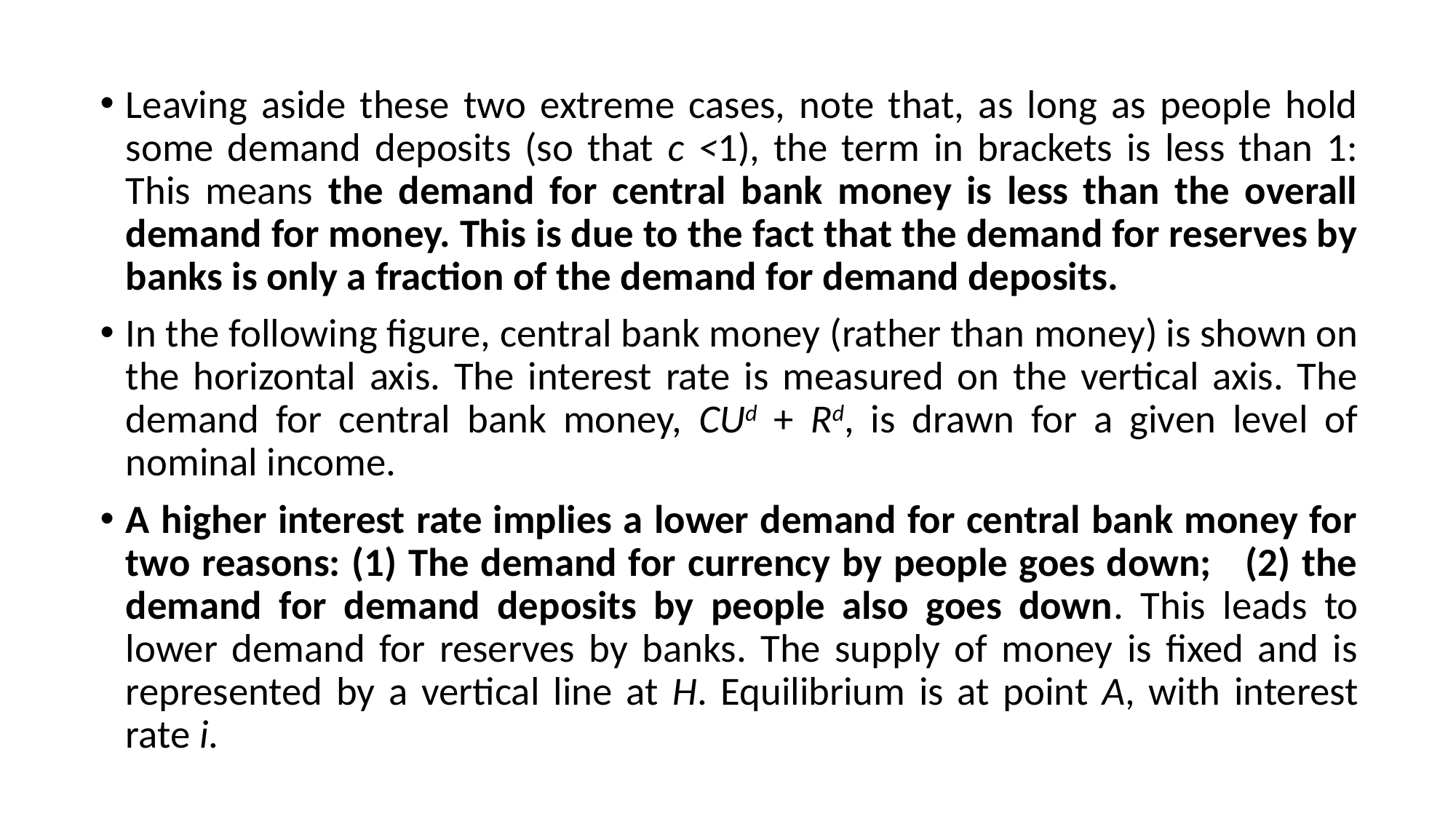

Leaving aside these two extreme cases, note that, as long as people hold some demand deposits (so that c <1), the term in brackets is less than 1: This means the demand for central bank money is less than the overall demand for money. This is due to the fact that the demand for reserves by banks is only a fraction of the demand for demand deposits.
In the following figure, central bank money (rather than money) is shown on the horizontal axis. The interest rate is measured on the vertical axis. The demand for central bank money, CUd + Rd, is drawn for a given level of nominal income.
A higher interest rate implies a lower demand for central bank money for two reasons: (1) The demand for currency by people goes down;   (2) the demand for demand deposits by people also goes down. This leads to lower demand for reserves by banks. The supply of money is fixed and is represented by a vertical line at H. Equilibrium is at point A, with interest rate i.